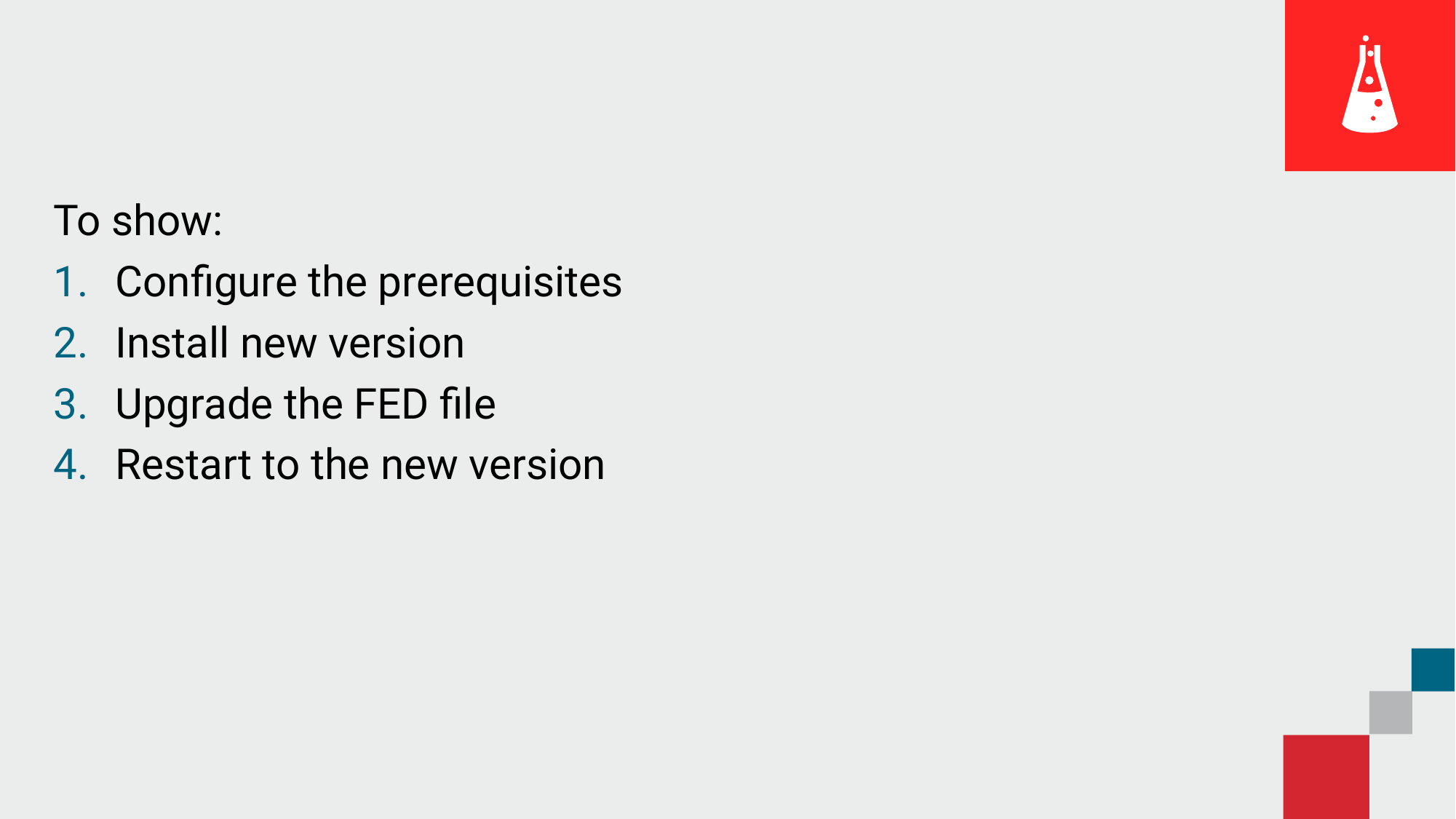

#
To show:
Configure the prerequisites
Install new version
Upgrade the FED file
Restart to the new version